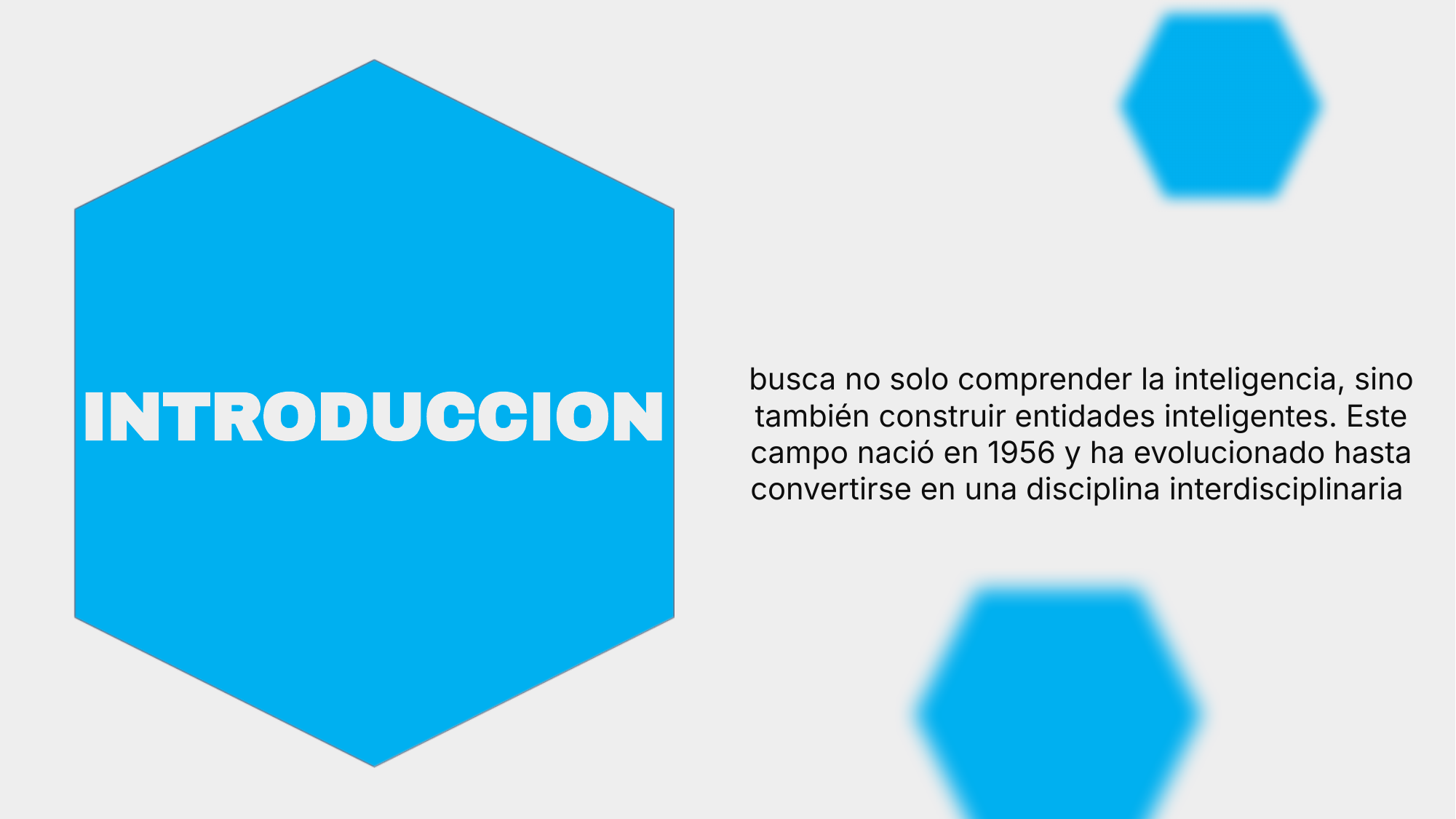

busca no solo comprender la inteligencia, sino también construir entidades inteligentes. Este campo nació en 1956 y ha evolucionado hasta convertirse en una disciplina interdisciplinaria
INTRODUCCION